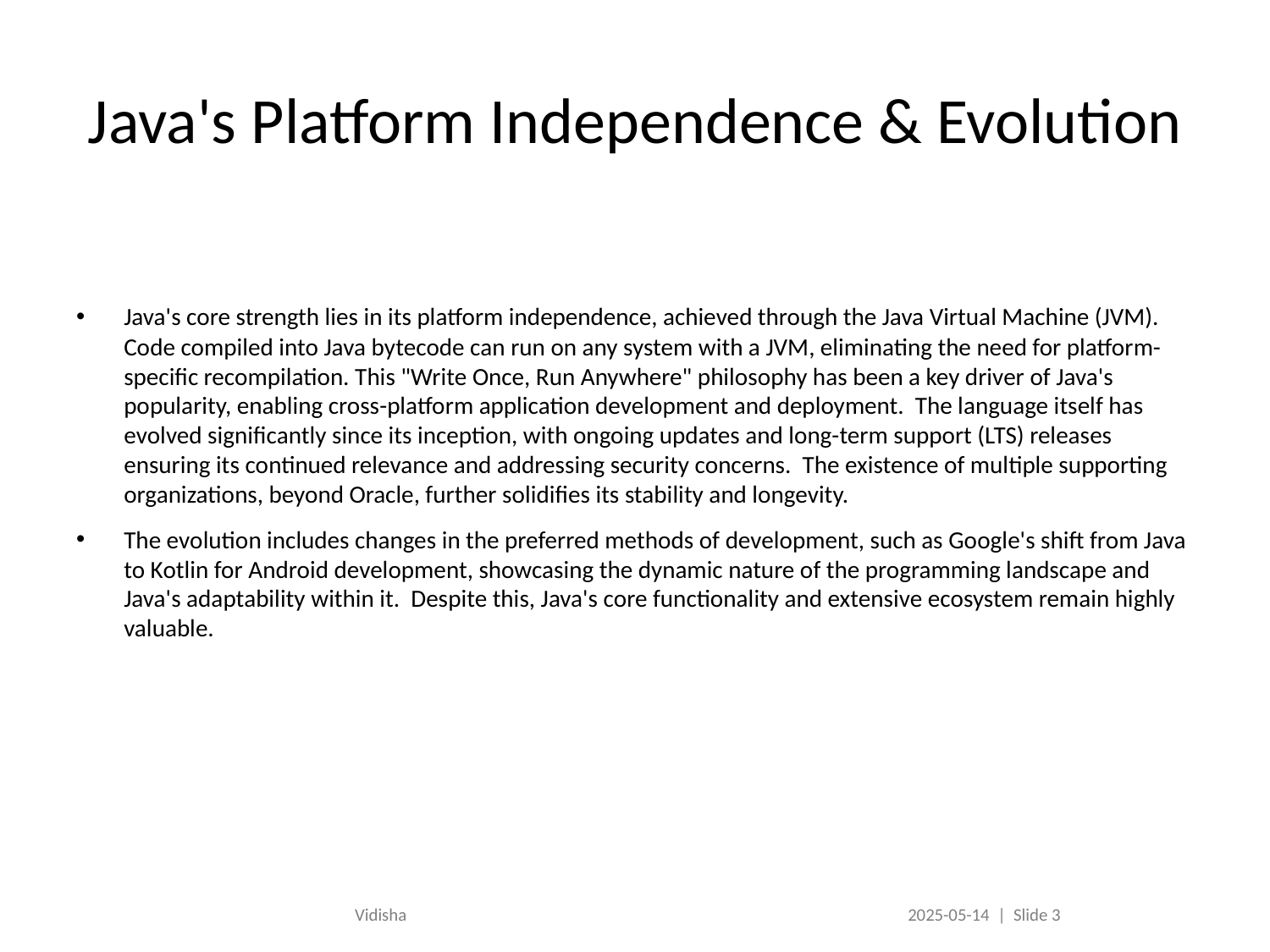

# Java's Platform Independence & Evolution

Java's core strength lies in its platform independence, achieved through the Java Virtual Machine (JVM).  Code compiled into Java bytecode can run on any system with a JVM, eliminating the need for platform-specific recompilation. This "Write Once, Run Anywhere" philosophy has been a key driver of Java's popularity, enabling cross-platform application development and deployment.  The language itself has evolved significantly since its inception, with ongoing updates and long-term support (LTS) releases ensuring its continued relevance and addressing security concerns.  The existence of multiple supporting organizations, beyond Oracle, further solidifies its stability and longevity.
The evolution includes changes in the preferred methods of development, such as Google's shift from Java to Kotlin for Android development, showcasing the dynamic nature of the programming landscape and Java's adaptability within it.  Despite this, Java's core functionality and extensive ecosystem remain highly valuable.
Vidisha
2025-05-14  |  Slide 3